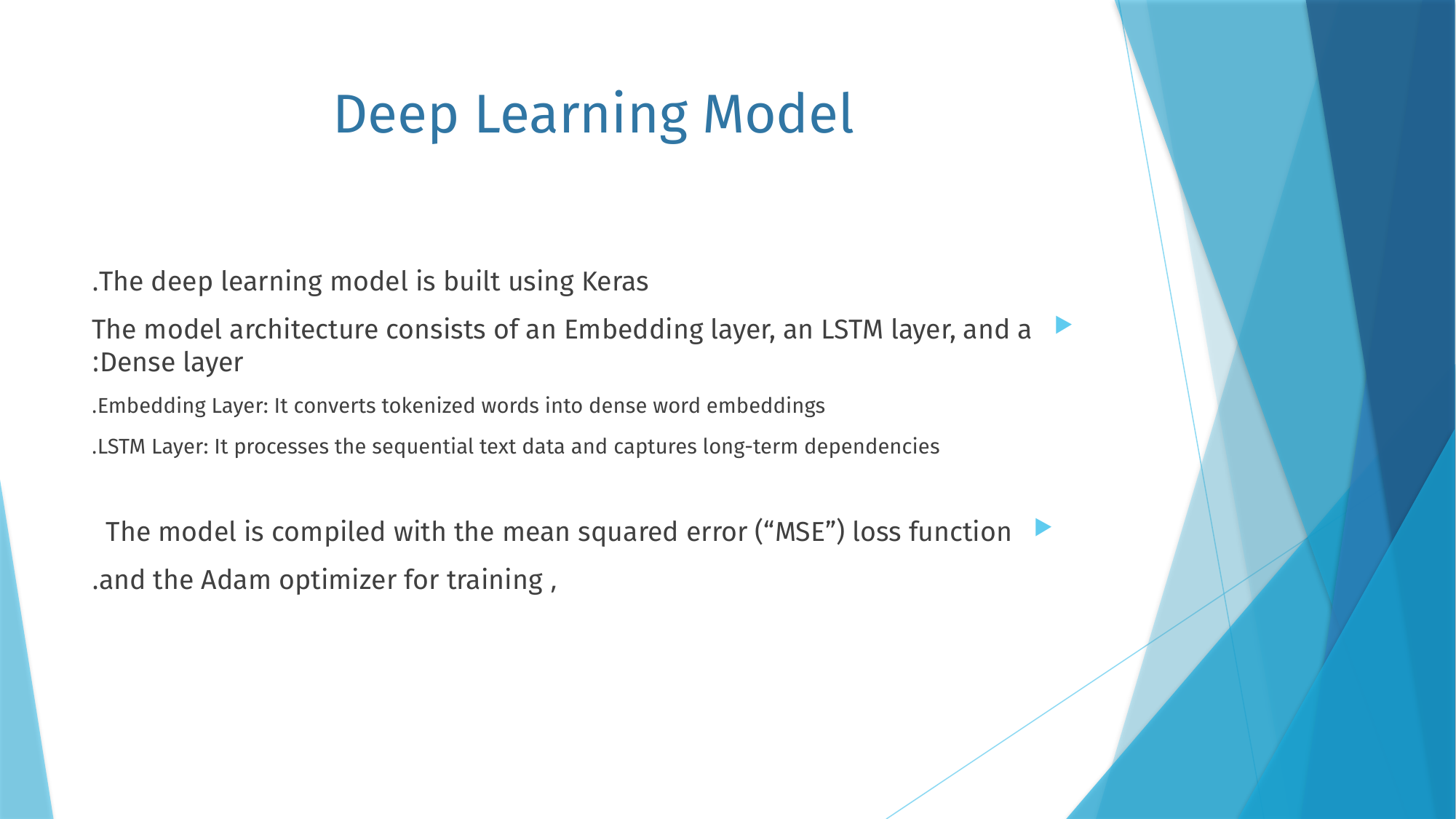

# Deep Learning Model
The deep learning model is built using Keras.
The model architecture consists of an Embedding layer, an LSTM layer, and a Dense layer:
Embedding Layer: It converts tokenized words into dense word embeddings.
LSTM Layer: It processes the sequential text data and captures long-term dependencies.

The model is compiled with the mean squared error (“MSE”) loss function
, and the Adam optimizer for training.